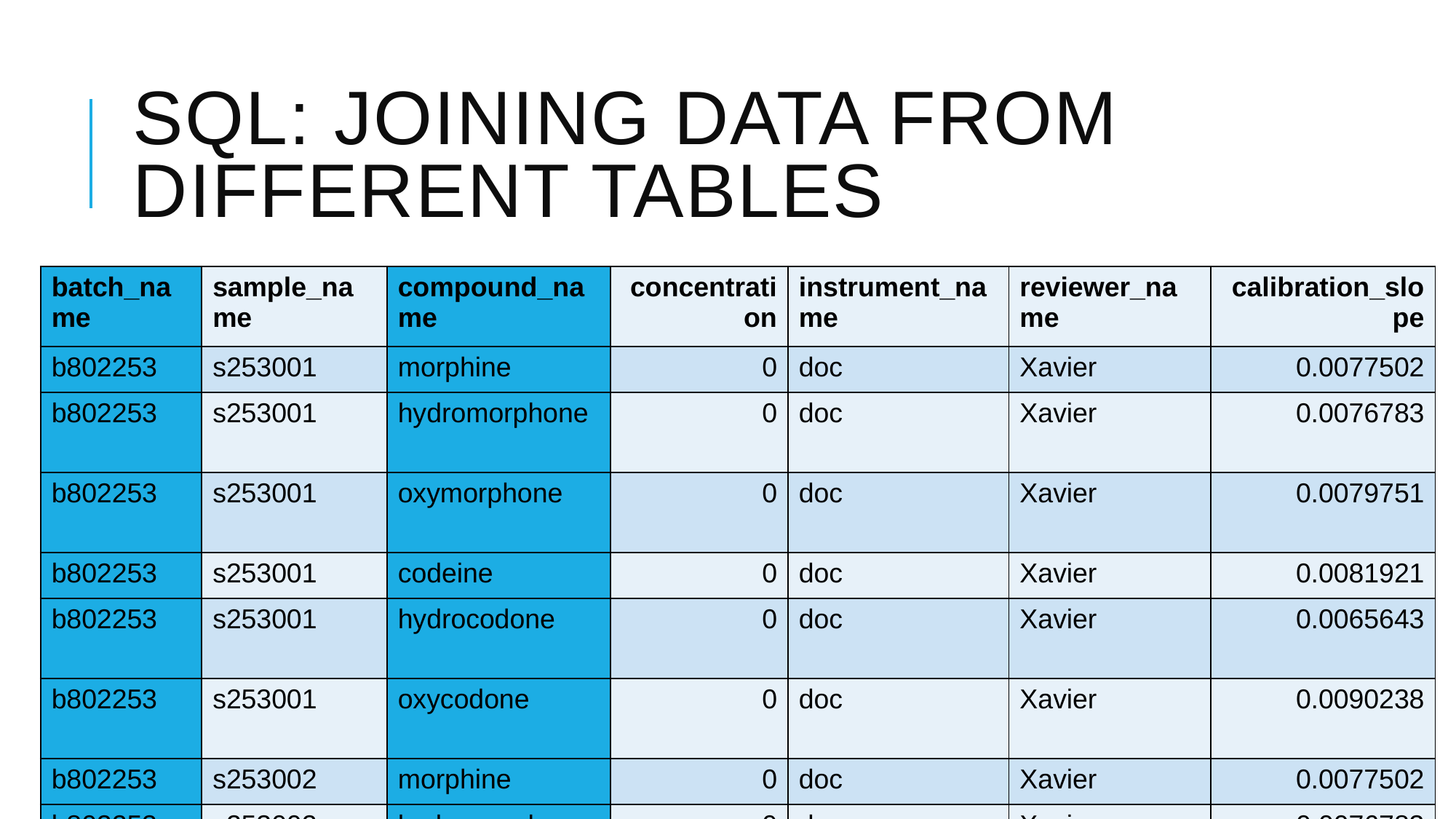

# SQL: JOINING Data from Different Tables
| batch\_name | sample\_name | compound\_name | concentration | instrument\_name | reviewer\_name | calibration\_slope |
| --- | --- | --- | --- | --- | --- | --- |
| b802253 | s253001 | morphine | 0 | doc | Xavier | 0.0077502 |
| b802253 | s253001 | hydromorphone | 0 | doc | Xavier | 0.0076783 |
| b802253 | s253001 | oxymorphone | 0 | doc | Xavier | 0.0079751 |
| b802253 | s253001 | codeine | 0 | doc | Xavier | 0.0081921 |
| b802253 | s253001 | hydrocodone | 0 | doc | Xavier | 0.0065643 |
| b802253 | s253001 | oxycodone | 0 | doc | Xavier | 0.0090238 |
| b802253 | s253002 | morphine | 0 | doc | Xavier | 0.0077502 |
| b802253 | s253002 | hydromorphone | 0 | doc | Xavier | 0.0076783 |
| b802253 | s253002 | oxymorphone | 0 | doc | Xavier | 0.0079751 |
| b802253 | s253002 | codeine | 0 | doc | Xavier | 0.0081921 |